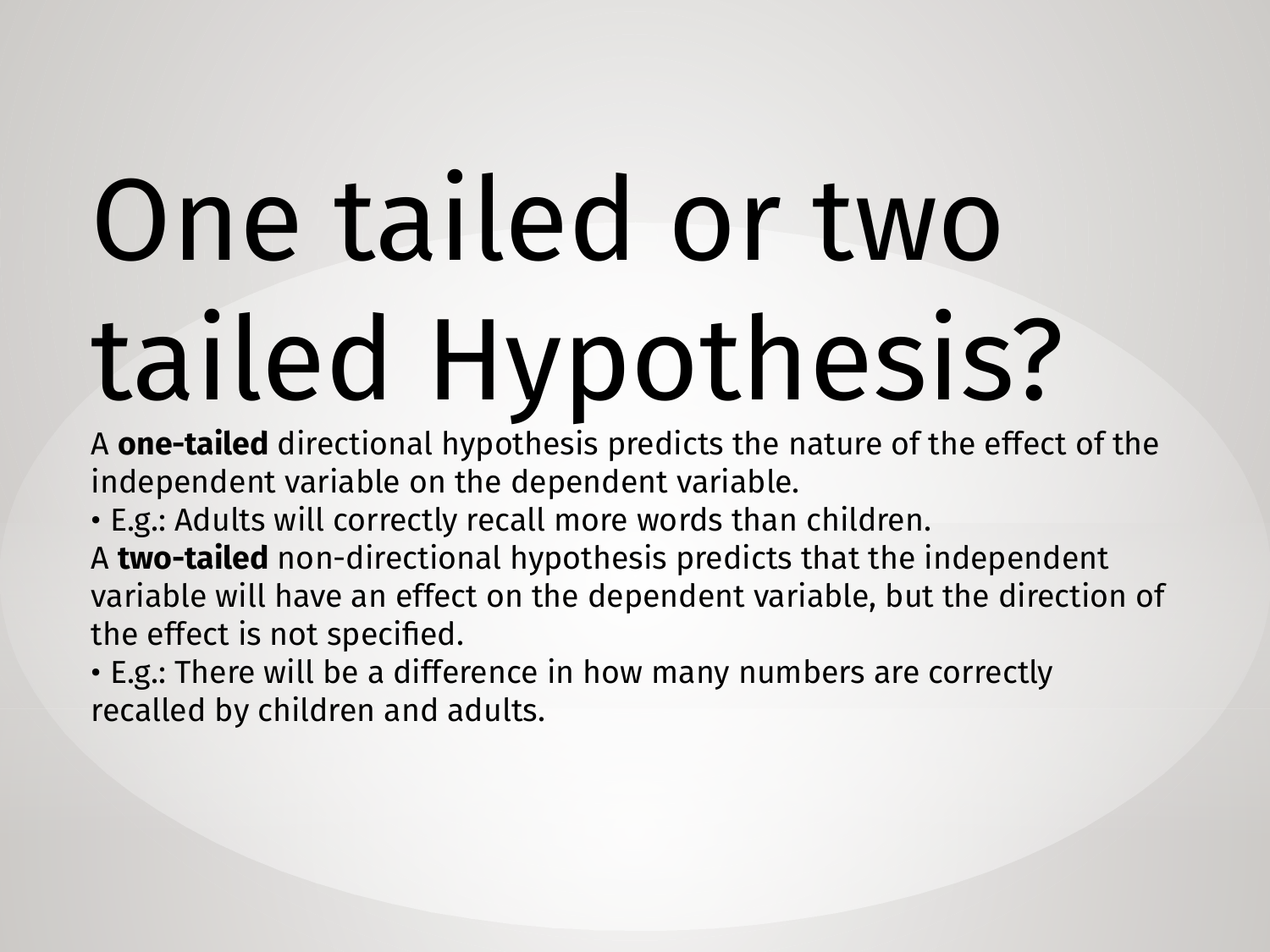

One tailed or two tailed Hypothesis?
A one-tailed directional hypothesis predicts the nature of the effect of the independent variable on the dependent variable.
• E.g.: Adults will correctly recall more words than children.
A two-tailed non-directional hypothesis predicts that the independent variable will have an effect on the dependent variable, but the direction of the effect is not specified.
• E.g.: There will be a difference in how many numbers are correctly recalled by children and adults.